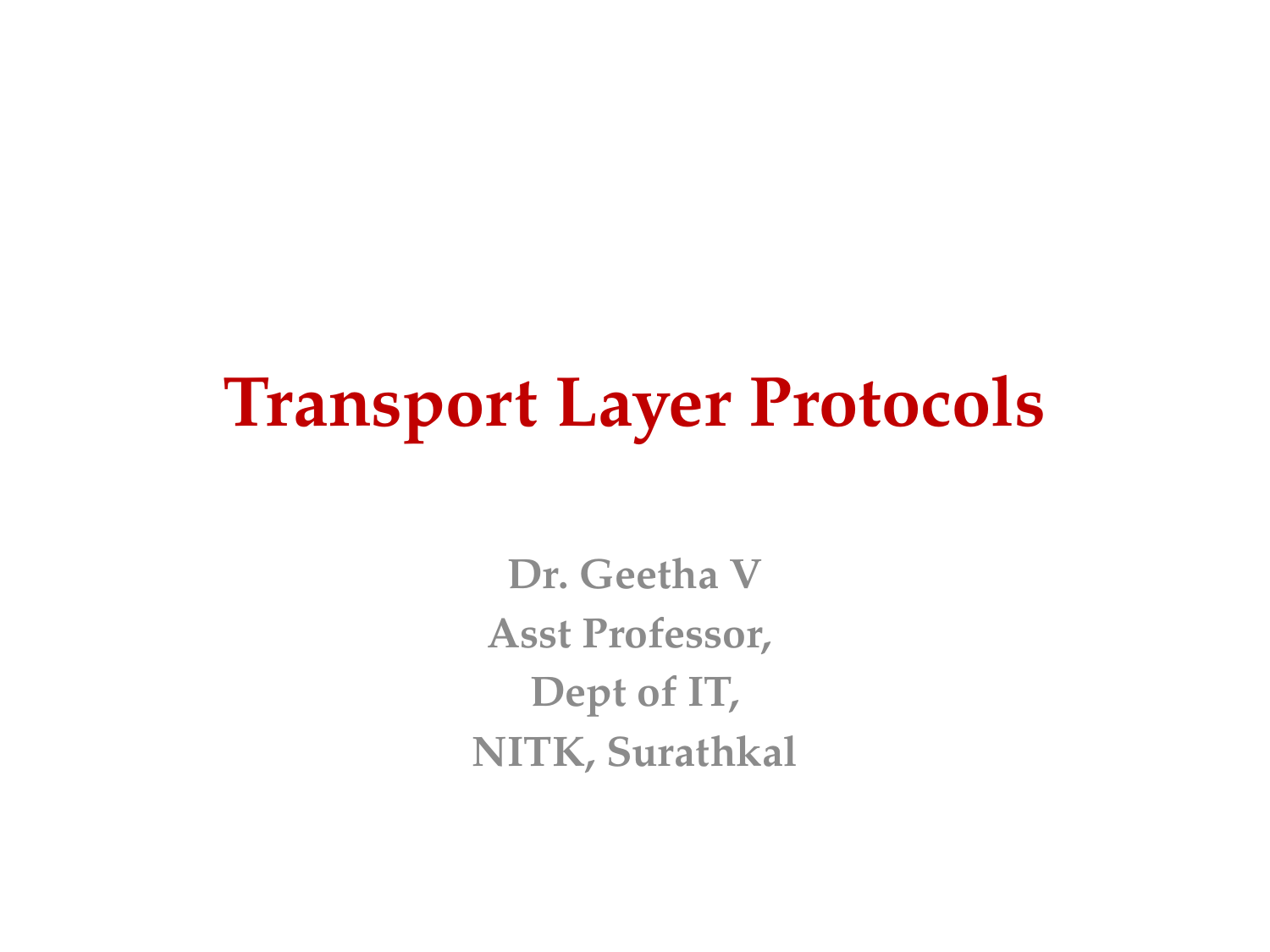

# Transport Layer Protocols
Dr. Geetha V
Asst Professor,
Dept of IT,
NITK, Surathkal